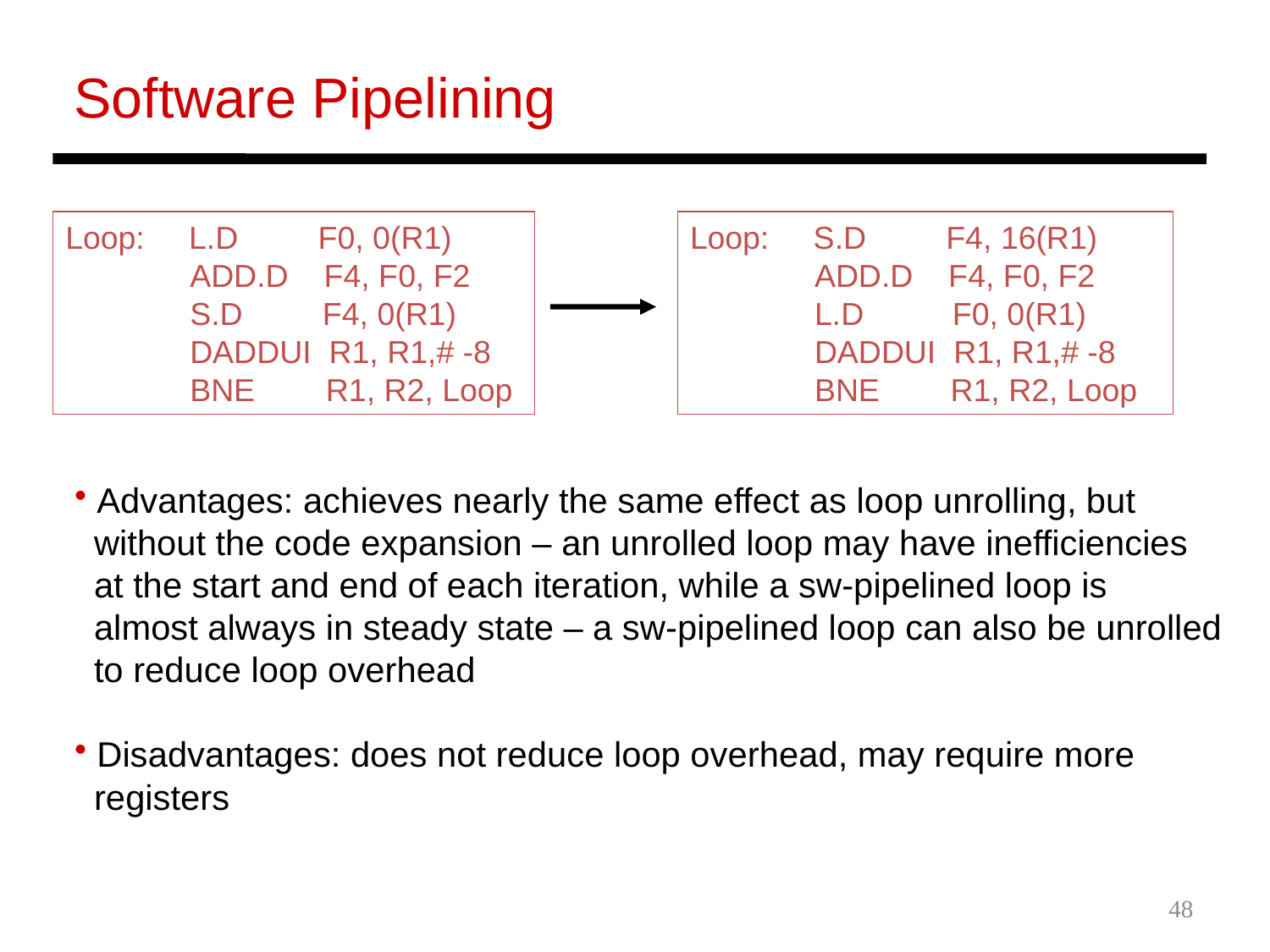

Software Pipelining

Loop:     L.D         F0, 0(R1)
              ADD.D    F4, F0, F2
              S.D         F4, 0(R1)
              DADDUI  R1, R1,# -8
              BNE        R1, R2, Loop
Loop:     S.D         F4, 16(R1)
              ADD.D    F4, F0, F2
              L.D          F0, 0(R1)
              DADDUI  R1, R1,# -8
              BNE        R1, R2, Loop

 Advantages: achieves nearly the same effect as loop unrolling, but
  without the code expansion – an unrolled loop may have inefficiencies
  at the start and end of each iteration, while a sw-pipelined loop is
  almost always in steady state – a sw-pipelined loop can also be unrolled
  to reduce loop overhead

 Disadvantages: does not reduce loop overhead, may require more
  registers
48